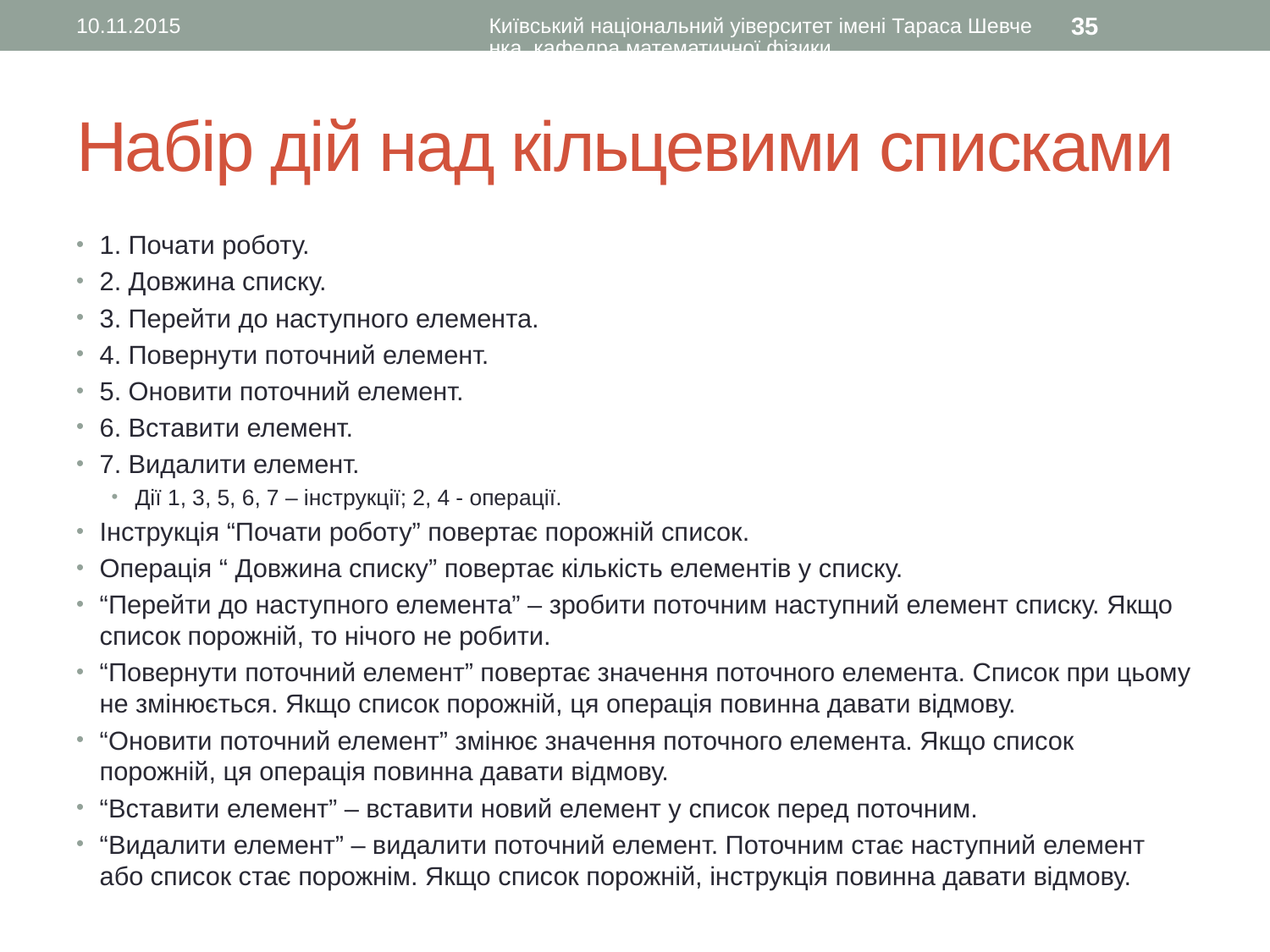

10.11.2015
Київський національний уіверситет імені Тараса Шевченка, кафедра математичної фізики
35
# Набір дій над кільцевими списками
1. Почати роботу.
2. Довжина списку.
3. Перейти до наступного елемента.
4. Повернути поточний елемент.
5. Оновити поточний елемент.
6. Вставити елемент.
7. Видалити елемент.
Дії 1, 3, 5, 6, 7 – інструкції; 2, 4 - операції.
Інструкція “Почати роботу” повертає порожній список.
Операція “ Довжина списку” повертає кількість елементів у списку.
“Перейти до наступного елемента” – зробити поточним наступний елемент списку. Якщо список порожній, то нічого не робити.
“Повернути поточний елемент” повертає значення поточного елемента. Список при цьому не змінюється. Якщо список порожній, ця операція повинна давати відмову.
“Оновити поточний елемент” змінює значення поточного елемента. Якщо список порожній, ця операція повинна давати відмову.
“Вставити елемент” – вставити новий елемент у список перед поточним.
“Видалити елемент” – видалити поточний елемент. Поточним стає наступний елемент або список стає порожнім. Якщо список порожній, інструкція повинна давати відмову.